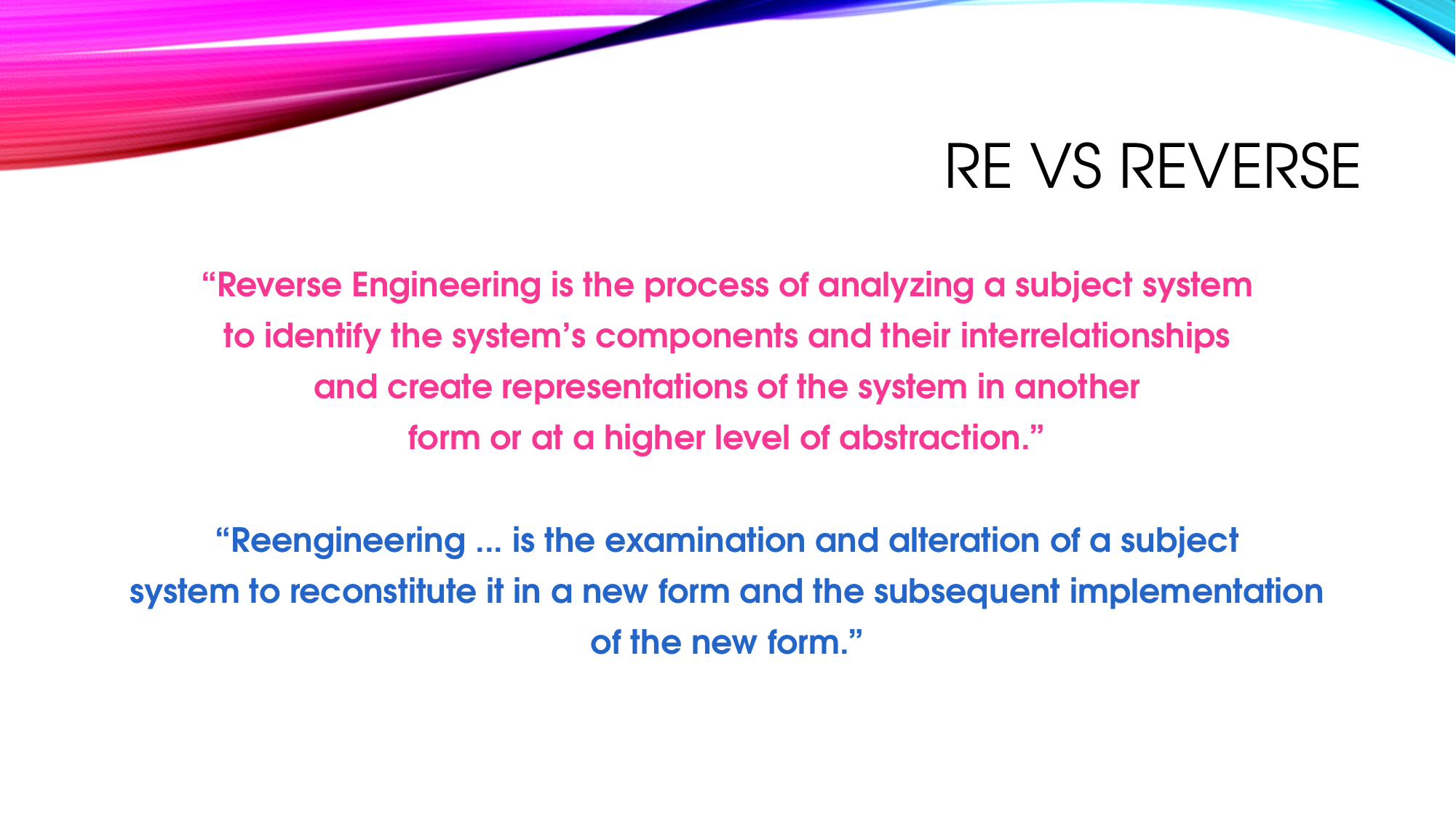

# Re Vs Reverse
“Reverse Engineering is the process of analyzing a subject system
to identify the system’s components and their interrelationships
and create representations of the system in another
form or at a higher level of abstraction.”

“Reengineering ... is the examination and alteration of a subject
system to reconstitute it in a new form and the subsequent implementation
of the new form.”